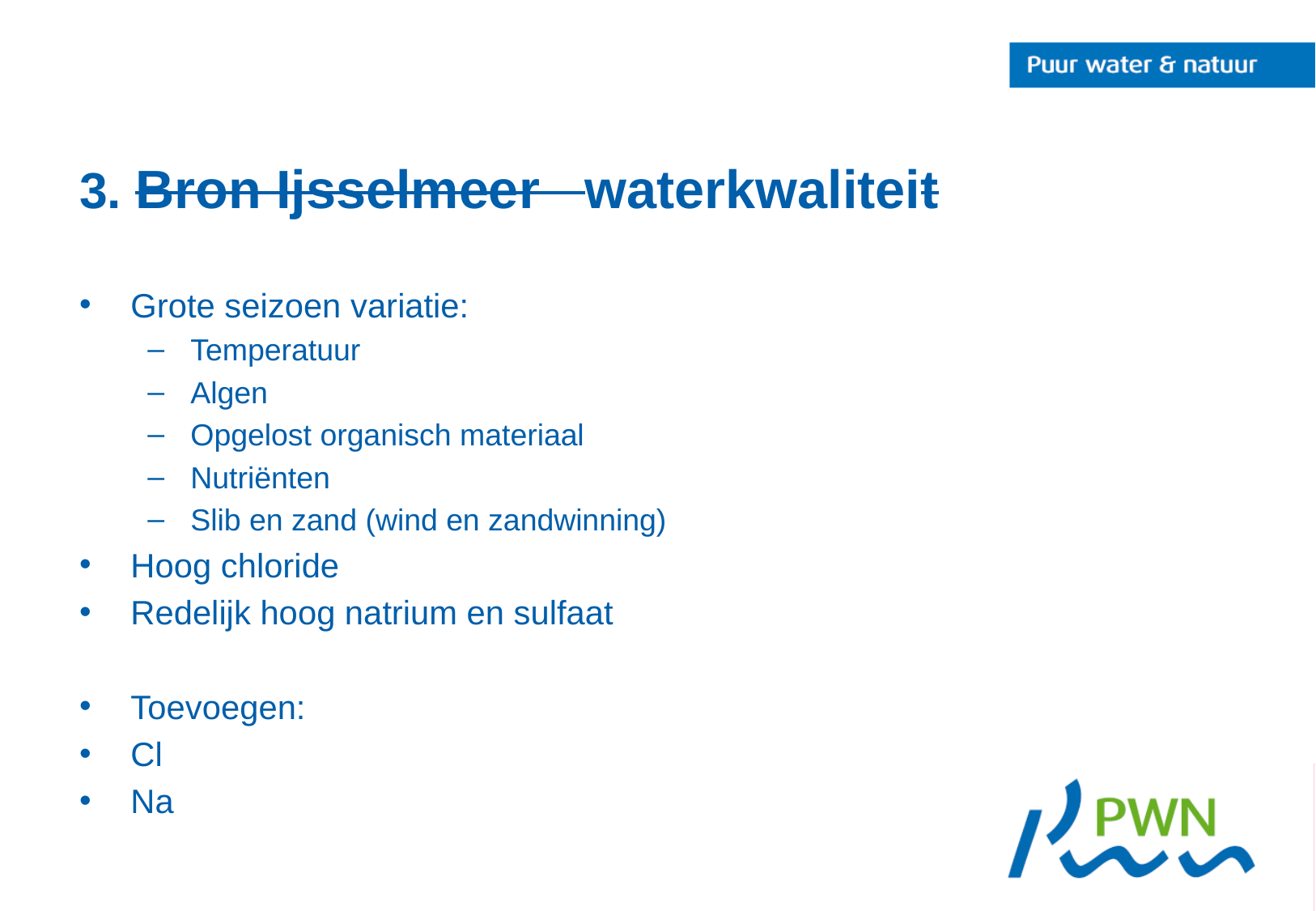

# 3. Bron Ijsselmeer   waterkwaliteit
Grote seizoen variatie:
Temperatuur
Algen
Opgelost organisch materiaal
Nutriënten
Slib en zand (wind en zandwinning)
Hoog chloride
Redelijk hoog natrium en sulfaat

Toevoegen:
Cl
Na